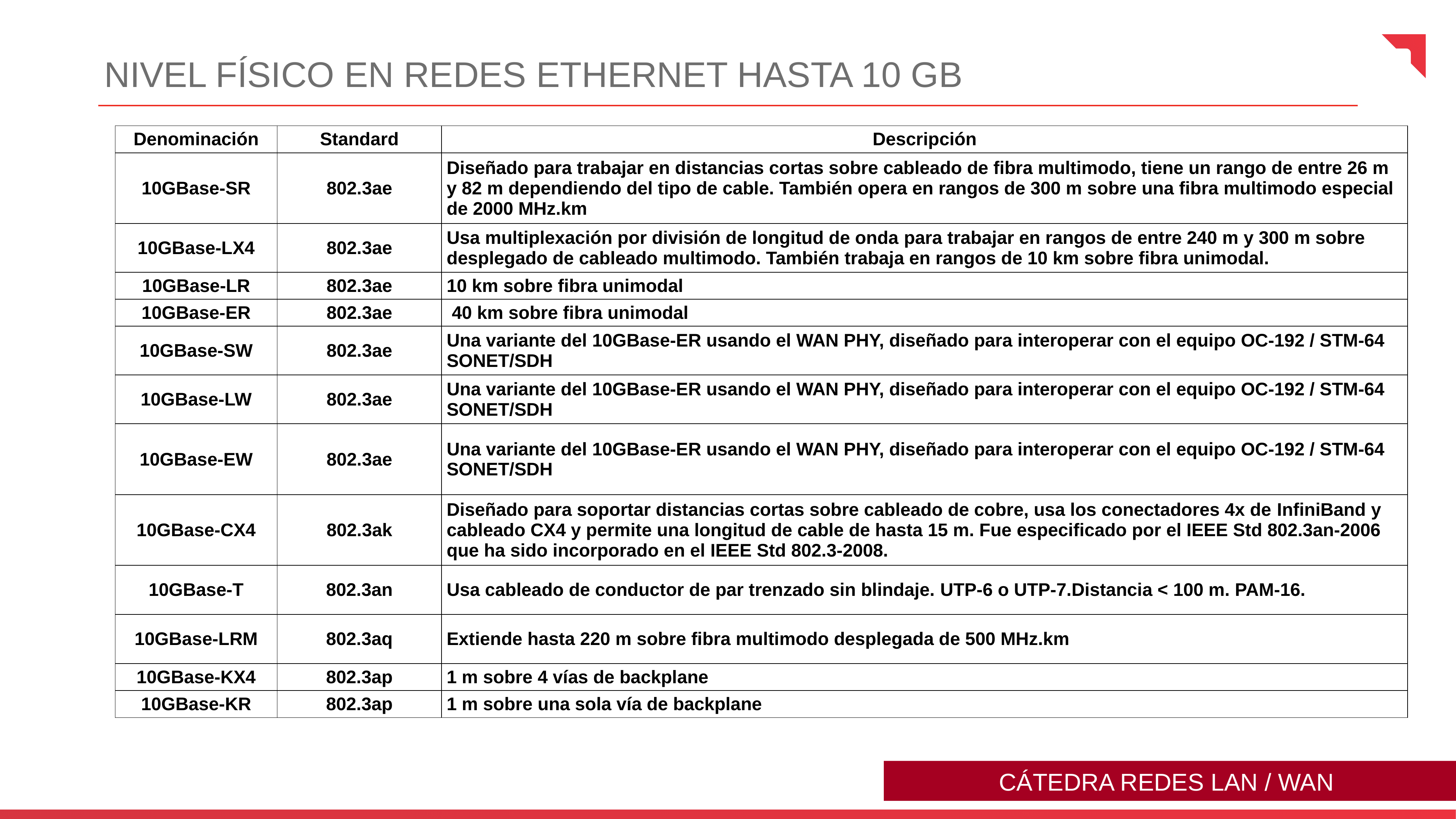

Nivel físico en Redes Ethernet hasta 10 GB

| Denominación | Standard | Descripción |
| --- | --- | --- |
| 10GBase‑SR | 802.3ae | Diseñado para trabajar en distancias cortas sobre cableado de fibra multimodo, tiene un rango de entre 26 m y 82 m dependiendo del tipo de cable. También opera en rangos de 300 m sobre una fibra multimodo especial de 2000 MHz.km |
| 10GBase‑LX4 | 802.3ae | Usa multiplexación por división de longitud de onda para trabajar en rangos de entre 240 m y 300 m sobre desplegado de cableado multimodo. También trabaja en rangos de 10 km sobre fibra unimodal. |
| 10GBase‑LR | 802.3ae | 10 km sobre fibra unimodal |
| 10GBase‑ER | 802.3ae | 40 km sobre fibra unimodal |
| 10GBase‑SW | 802.3ae | Una variante del 10GBase-ER usando el WAN PHY, diseñado para interoperar con el equipo OC-192 / STM-64 SONET/SDH |
| 10GBase‑LW | 802.3ae | Una variante del 10GBase-ER usando el WAN PHY, diseñado para interoperar con el equipo OC-192 / STM-64 SONET/SDH |
| 10GBase‑EW | 802.3ae | Una variante del 10GBase-ER usando el WAN PHY, diseñado para interoperar con el equipo OC-192 / STM-64 SONET/SDH |
| 10GBase‑CX4 | 802.3ak | Diseñado para soportar distancias cortas sobre cableado de cobre, usa los conectadores 4x de InfiniBand y cableado CX4 y permite una longitud de cable de hasta 15 m. Fue especificado por el IEEE Std 802.3an-2006 que ha sido incorporado en el IEEE Std 802.3-2008. |
| 10GBase‑T | 802.3an | Usa cableado de conductor de par trenzado sin blindaje. UTP-6 o UTP-7.Distancia < 100 m. PAM-16. |
| 10GBase‑LRM | 802.3aq | Extiende hasta 220 m sobre fibra multimodo desplegada de 500 MHz.km |
| 10GBase‑KX4 | 802.3ap | 1 m sobre 4 vías de backplane |
| 10GBase‑KR | 802.3ap | 1 m sobre una sola vía de backplane |